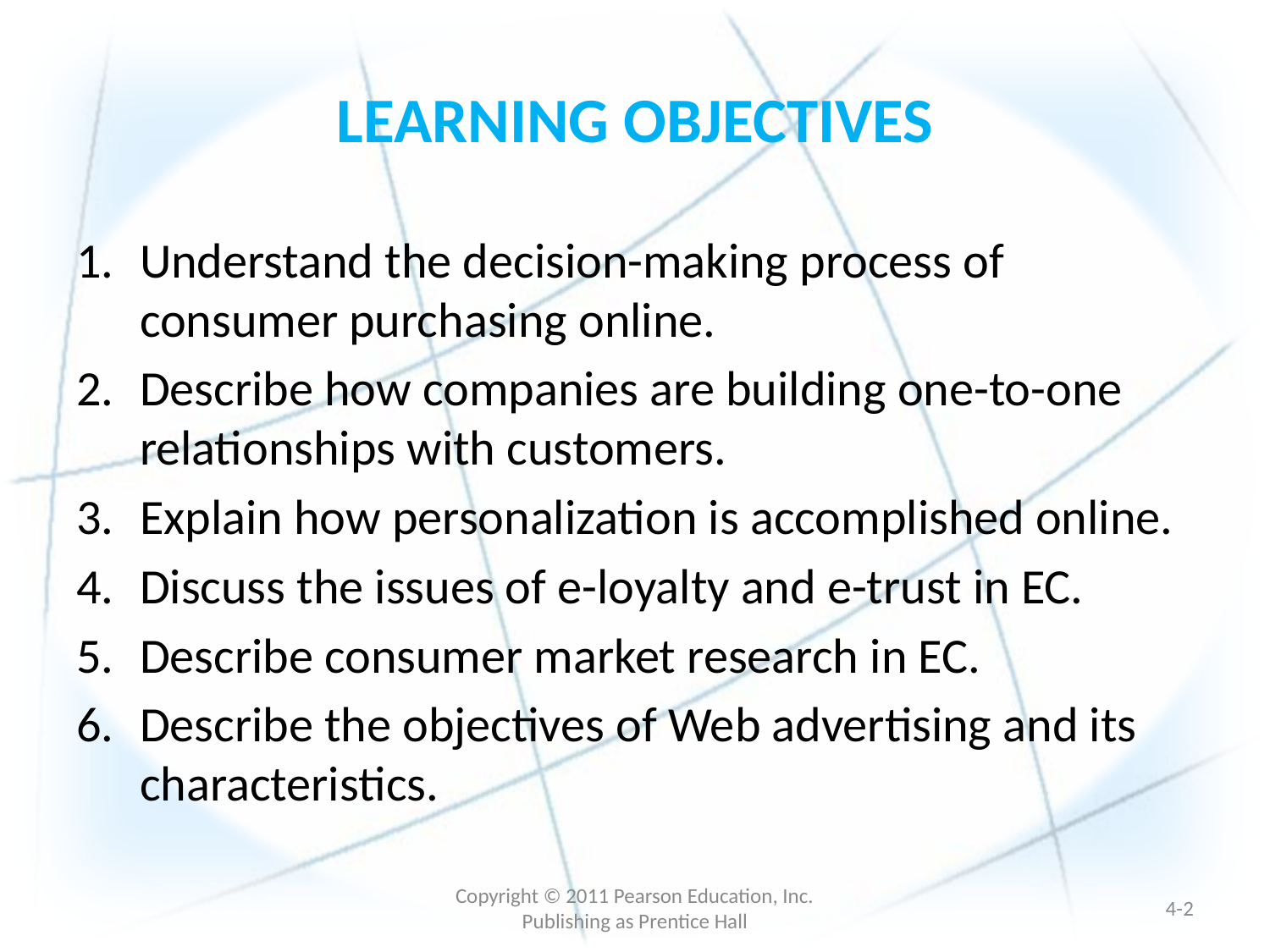

# LEARNING OBJECTIVES
Understand the decision-making process of consumer purchasing online.
Describe how companies are building one-to-one relationships with customers.
Explain how personalization is accomplished online.
Discuss the issues of e-loyalty and e-trust in EC.
Describe consumer market research in EC.
Describe the objectives of Web advertising and its characteristics.
Copyright © 2011 Pearson Education, Inc. Publishing as Prentice Hall
4-2